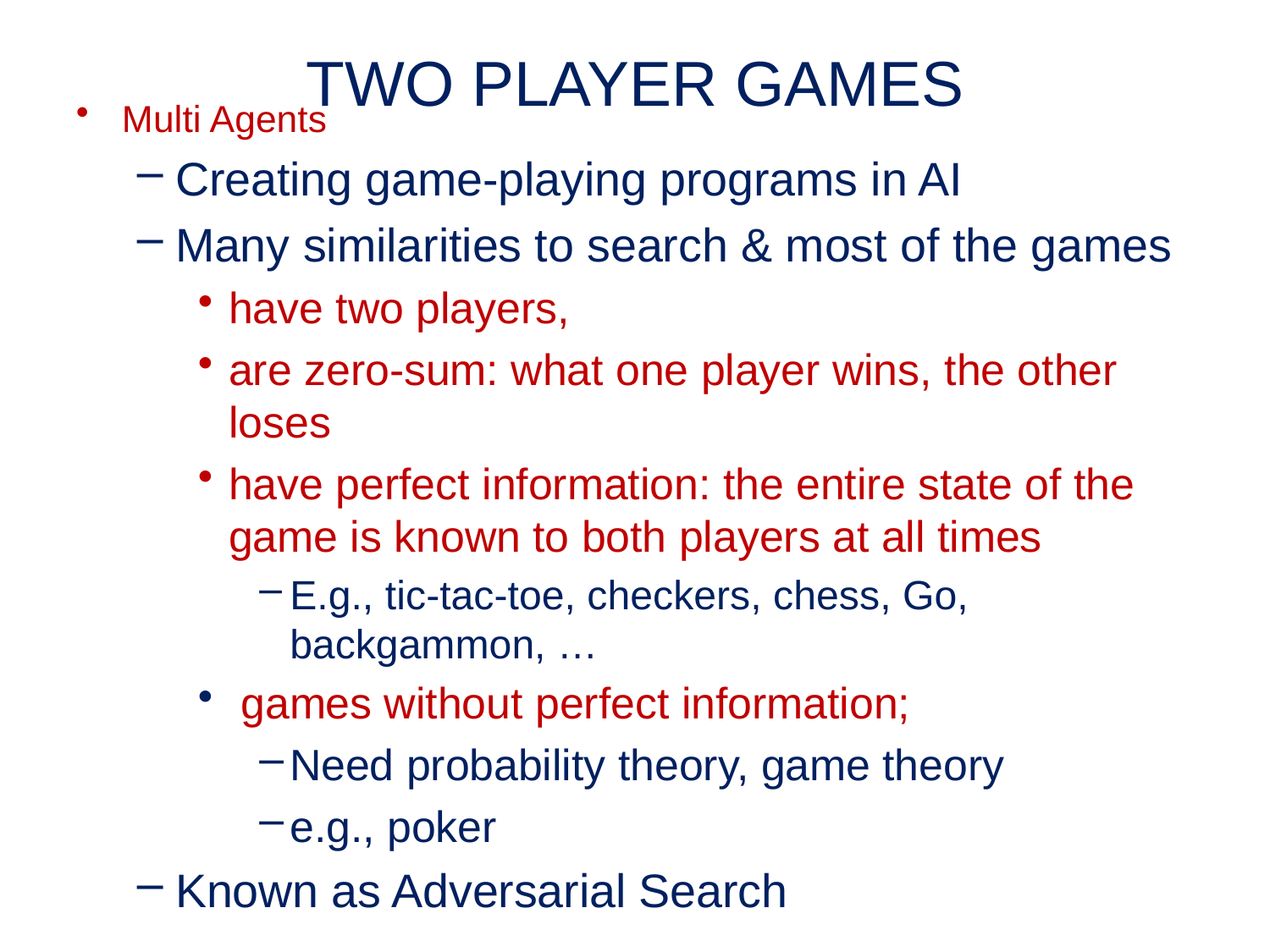

# TWO PLAYER GAMES
Multi Agents
Creating game-playing programs in AI
Many similarities to search & most of the games
have two players,
are zero-sum: what one player wins, the other loses
have perfect information: the entire state of the game is known to both players at all times
E.g., tic-tac-toe, checkers, chess, Go, backgammon, …
 games without perfect information;
Need probability theory, game theory
e.g., poker
Known as Adversarial Search